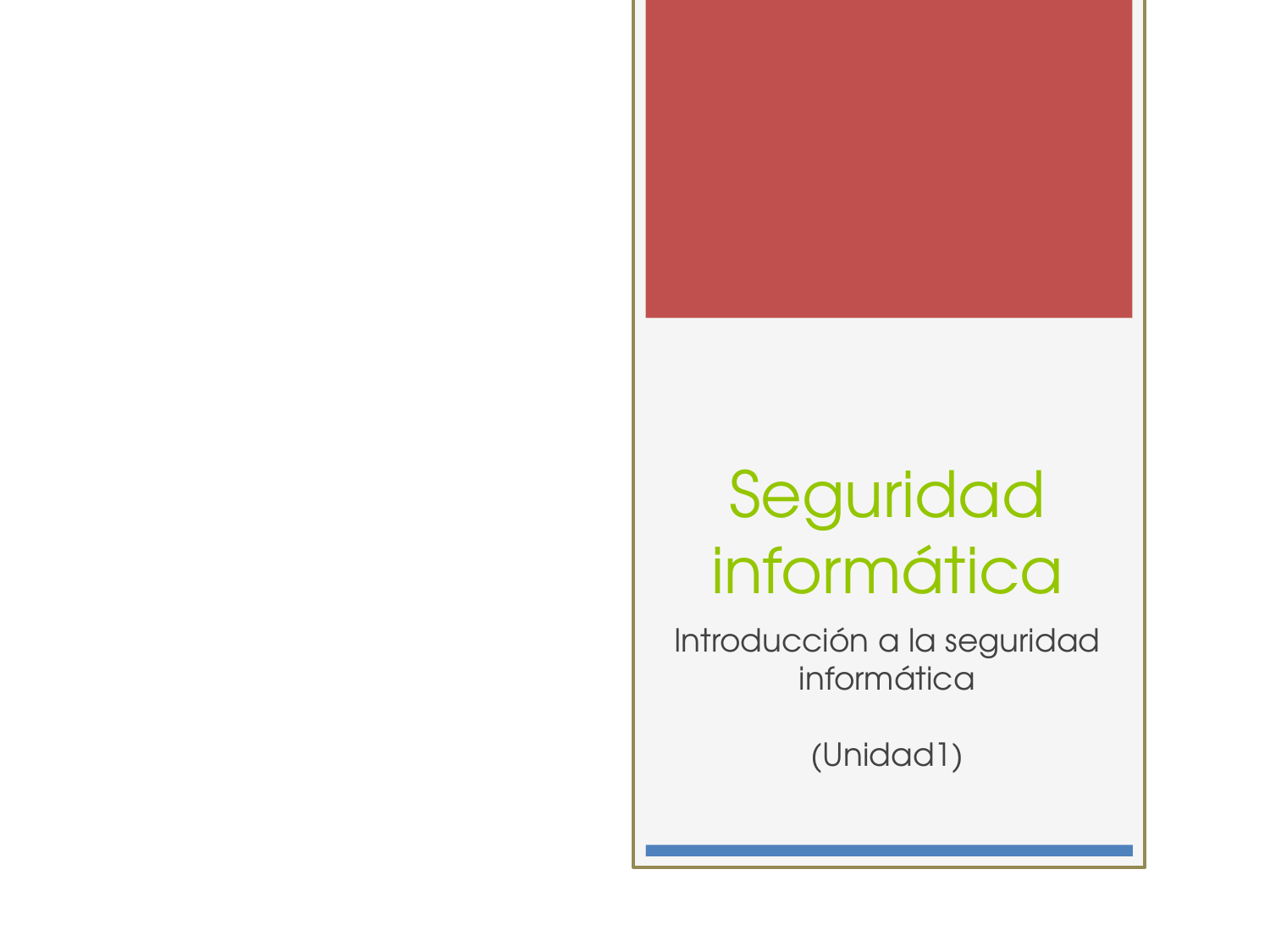

Seguridad informática
Introducción a la seguridad informática

(Unidad1)